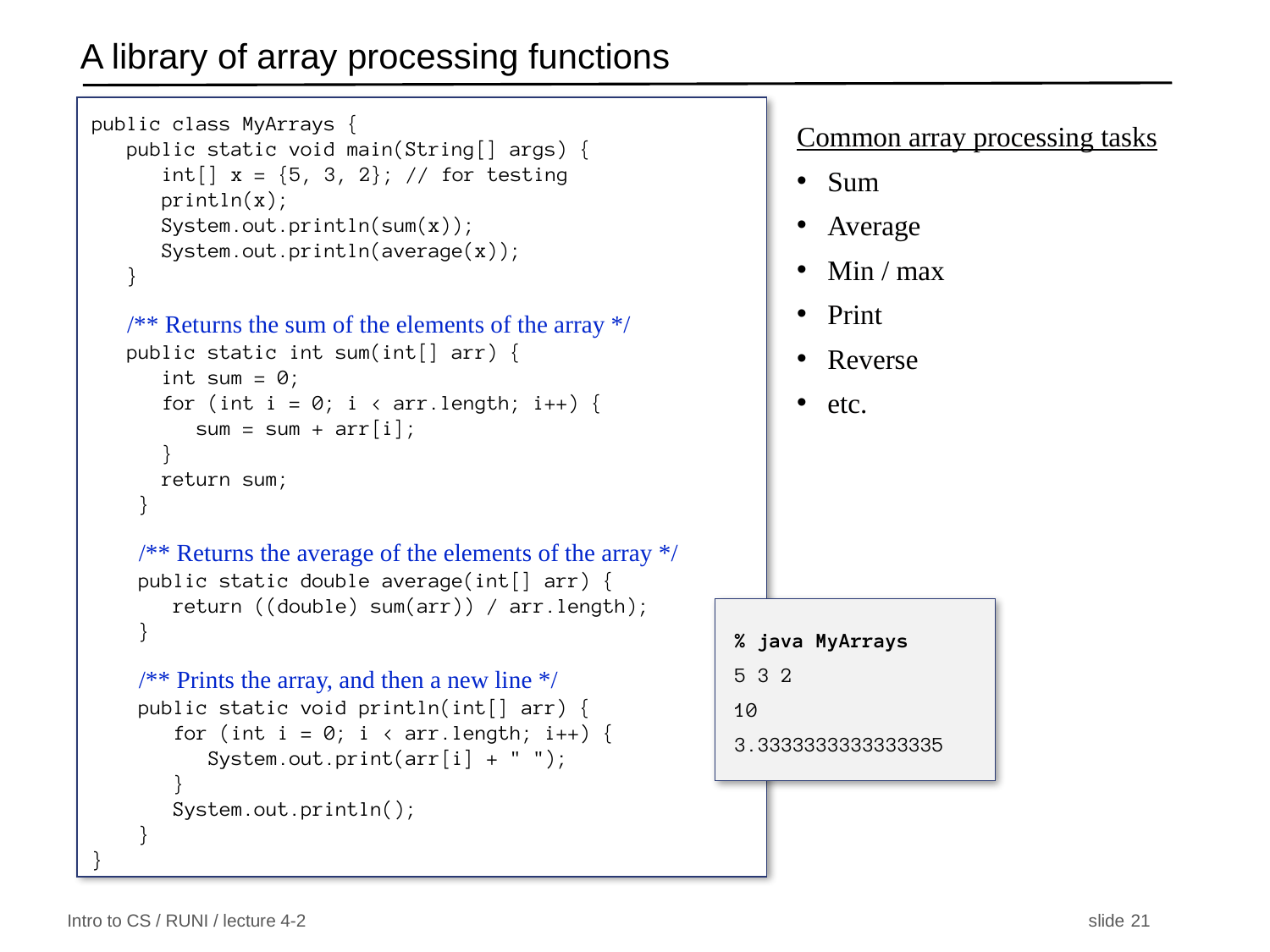

# A library of array processing functions
public class MyArrays {
   public static void main(String[] args) {
      int[] x = {5, 3, 2}; // for testing
      println(x);
      System.out.println(sum(x));
      System.out.println(average(x));
   }

   /** Returns the sum of the elements of the array */
   public static int sum(int[] arr) {
      int sum = 0;
      for (int i = 0; i < arr.length; i++) {
         sum = sum + arr[i];
      }
      return sum;
    }

    /** Returns the average of the elements of the array */
    public static double average(int[] arr) {
       return ((double) sum(arr)) / arr.length);
    }

    /** Prints the array, and then a new line */
    public static void println(int[] arr) {
       for (int i = 0; i < arr.length; i++) {
          System.out.print(arr[i] + " ");
       }
       System.out.println();
    }
}

Common array processing tasks
Sum
Average
Min / max
Print
Reverse
etc.

% java MyArrays
5 3 2
10
3.3333333333333335